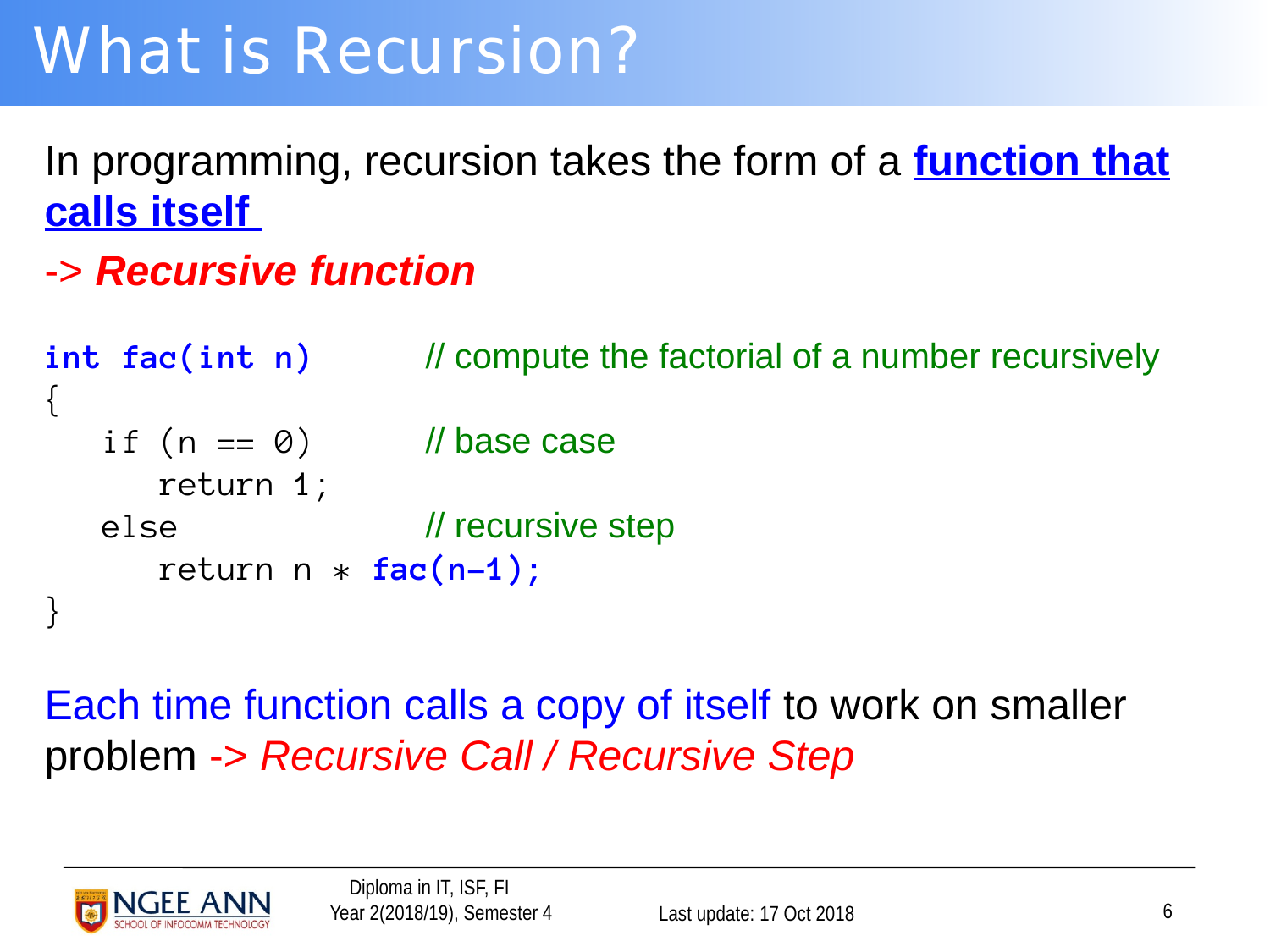

# What is Recursion?
In programming, recursion takes the form of a function that calls itself
-> Recursive function

int fac(int n)	// compute the factorial of a number recursively
{
   if (n == 0)  	// base case
      return 1;
   else         	// recursive step
      return n * fac(n-1);
}

Each time function calls a copy of itself to work on smaller problem -> Recursive Call / Recursive Step